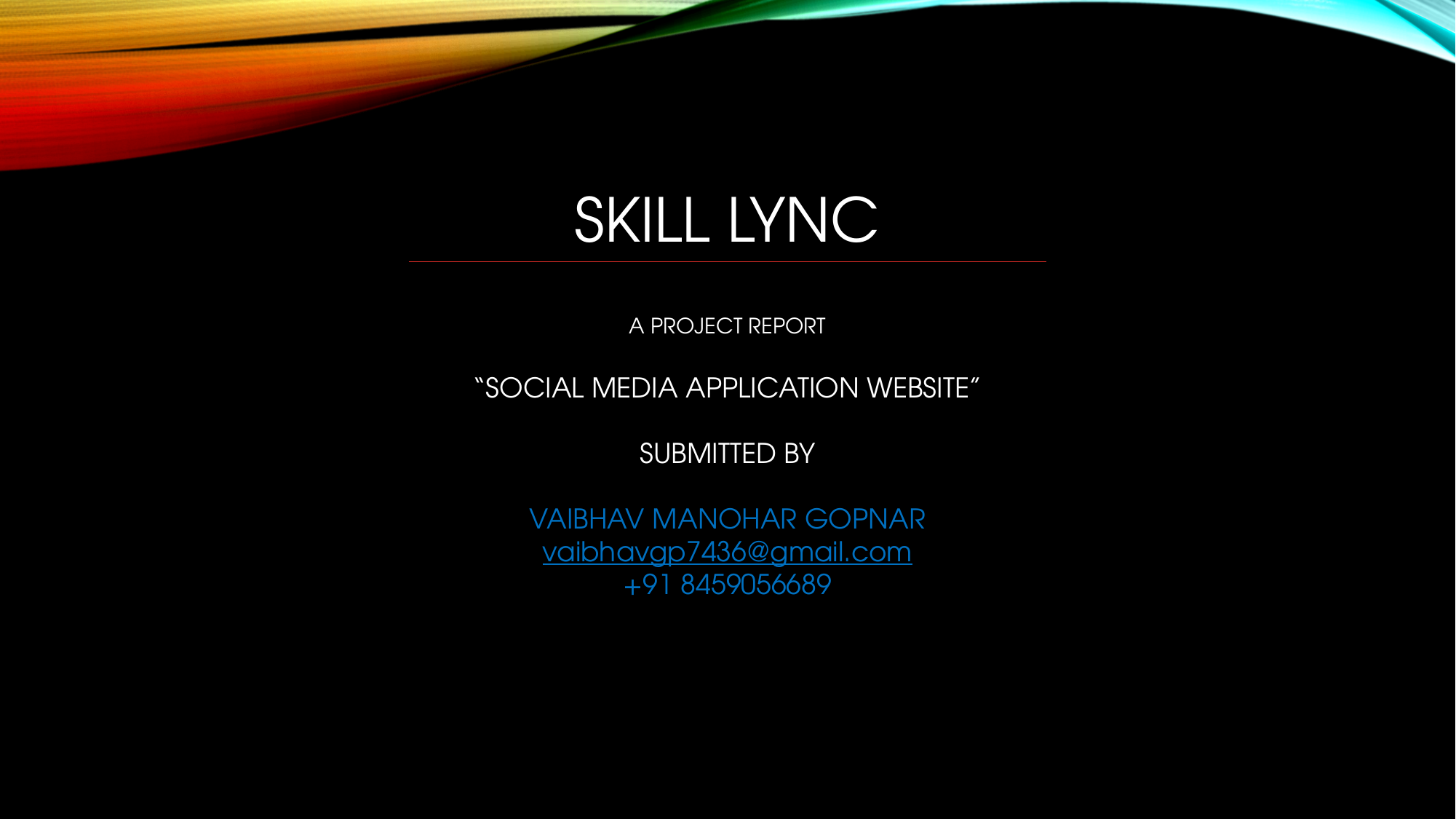

SKILL LYNC

A PROJECT REPORT
“SOCIAL MEDIA APPLICATION WEBSITE”
SUBMITTED BY
VAIBHAV MANOHAR GOPNAR
vaibhavgp7436@gmail.com
+91 8459056689